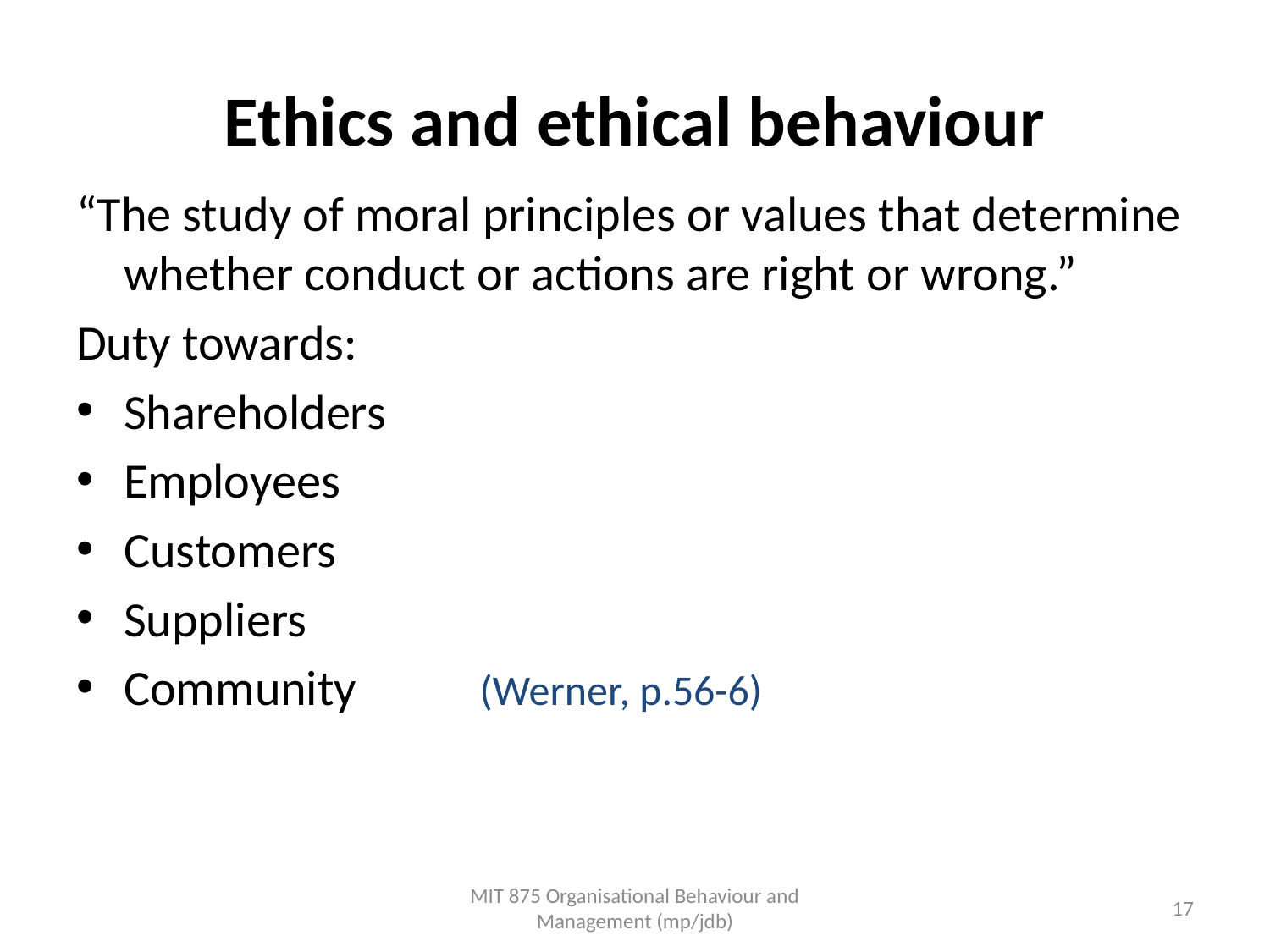

# Ethics and ethical behaviour
“The study of moral principles or values that determine whether conduct or actions are right or wrong.”
Duty towards:
Shareholders
Employees
Customers
Suppliers
Community           (Werner, p.56-6)

MIT 875 Organisational Behaviour and Management (mp/jdb)
17